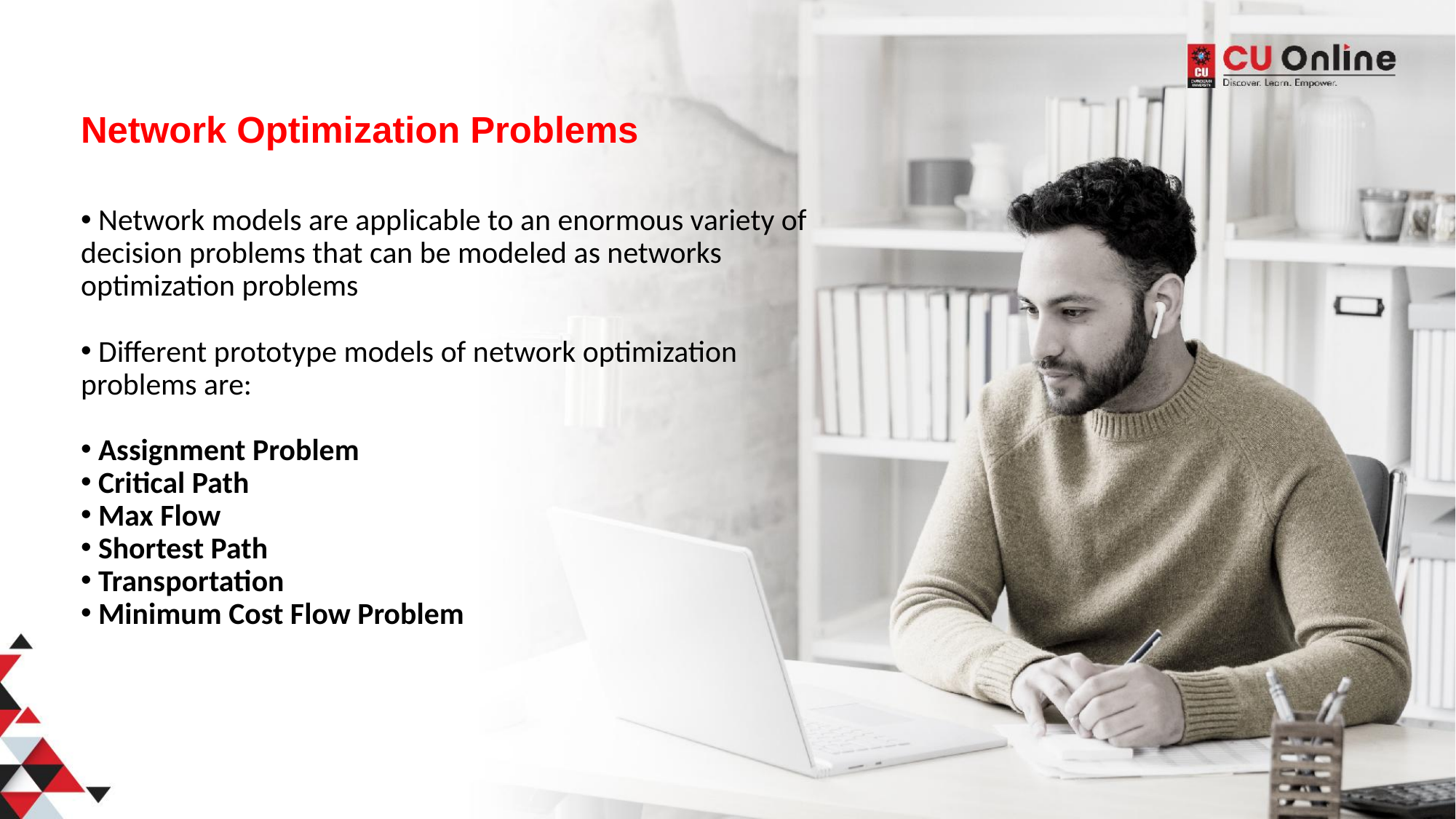

# Network Optimization Problems
 Network models are applicable to an enormous variety of decision problems that can be modeled as networks optimization problems

 Different prototype models of network optimization problems are:

 Assignment Problem
 Critical Path
 Max Flow
 Shortest Path
 Transportation
 Minimum Cost Flow Problem